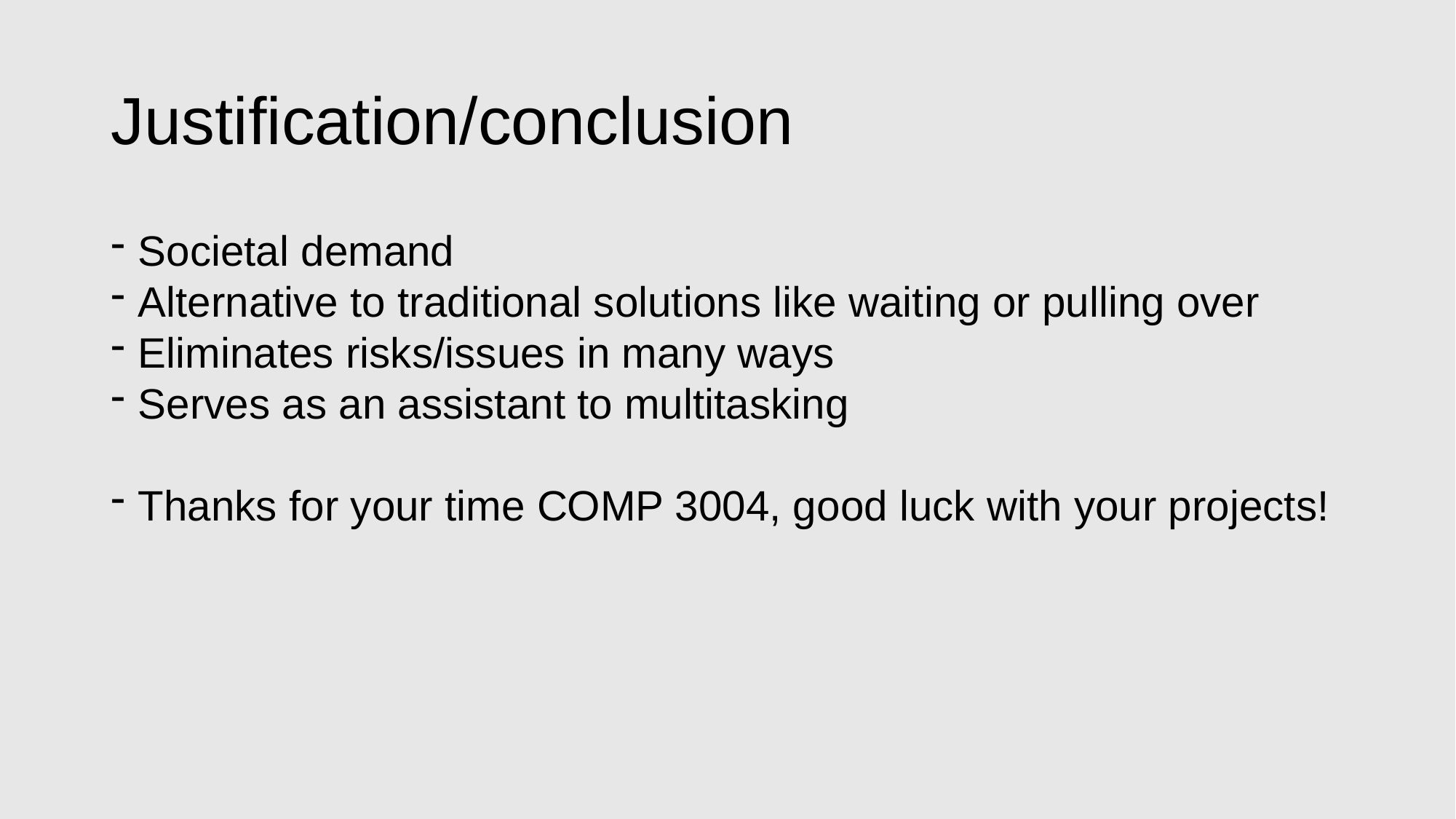

# Justification/conclusion
Societal demand
Alternative to traditional solutions like waiting or pulling over
Eliminates risks/issues in many ways
Serves as an assistant to multitasking

Thanks for your time COMP 3004, good luck with your projects!